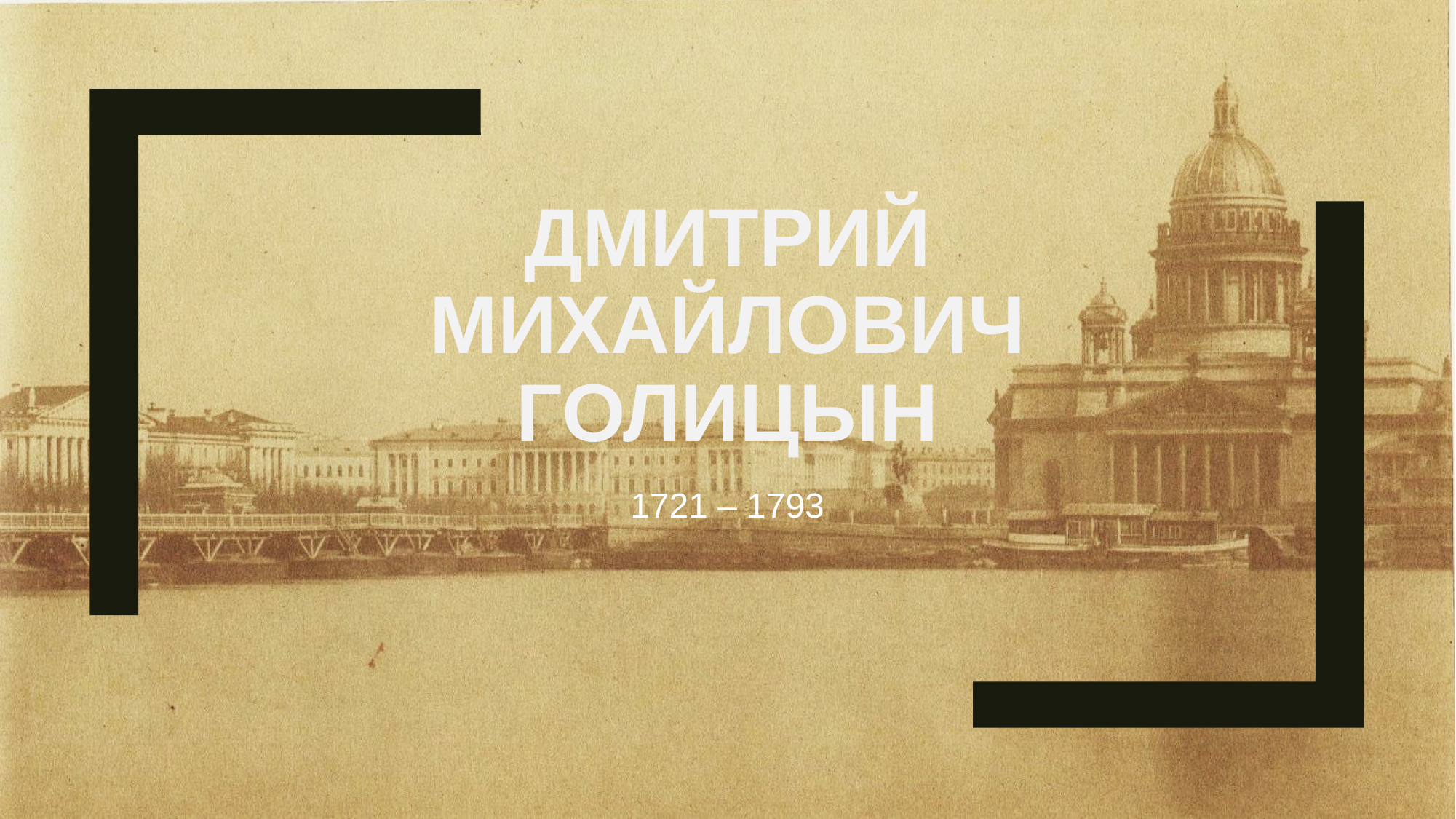

# Дмитрий Михайлович Голицын
1721 – 1793